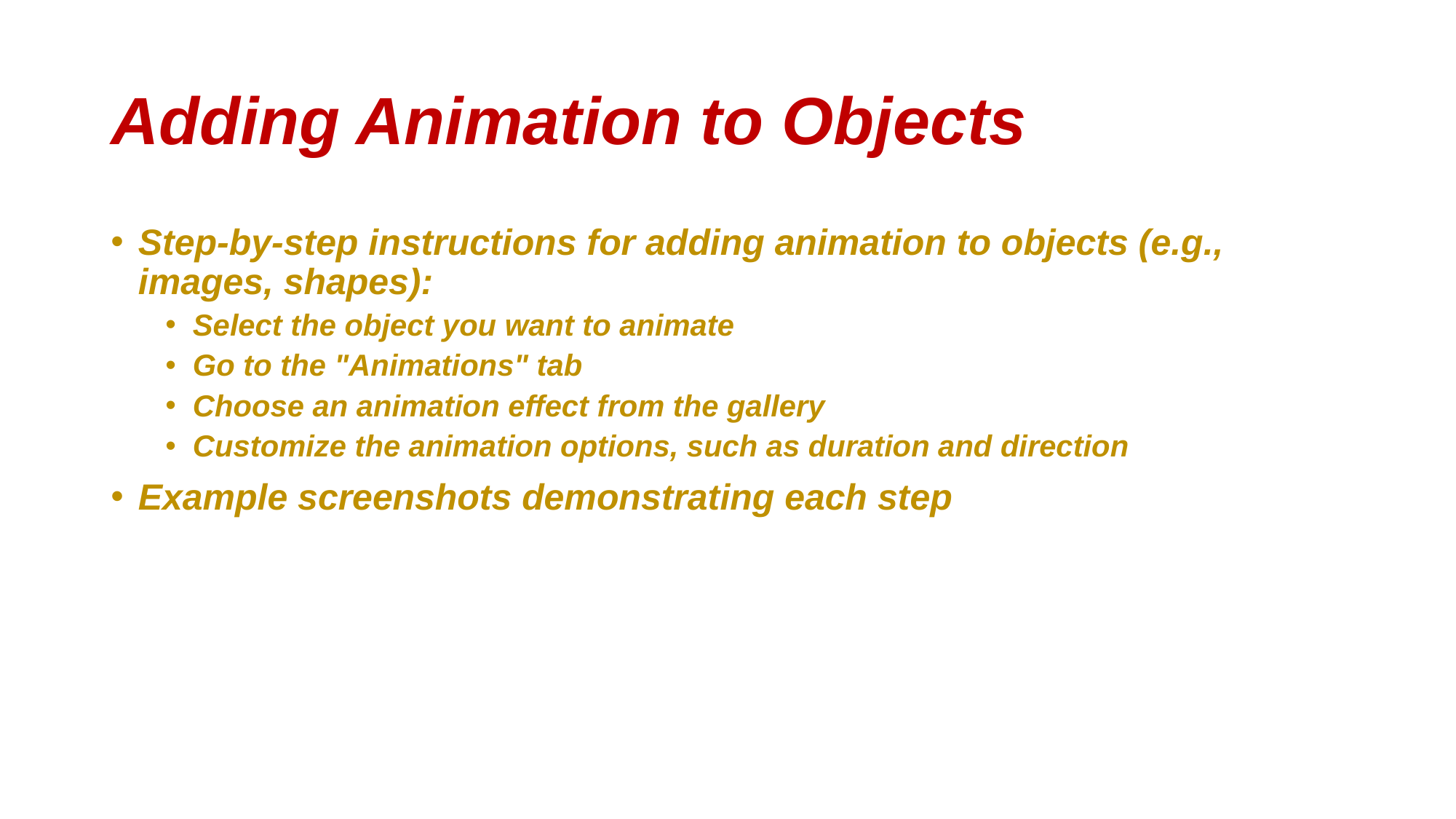

# Adding Animation to Objects
Step-by-step instructions for adding animation to objects (e.g., images, shapes):
Select the object you want to animate
Go to the "Animations" tab
Choose an animation effect from the gallery
Customize the animation options, such as duration and direction
Example screenshots demonstrating each step